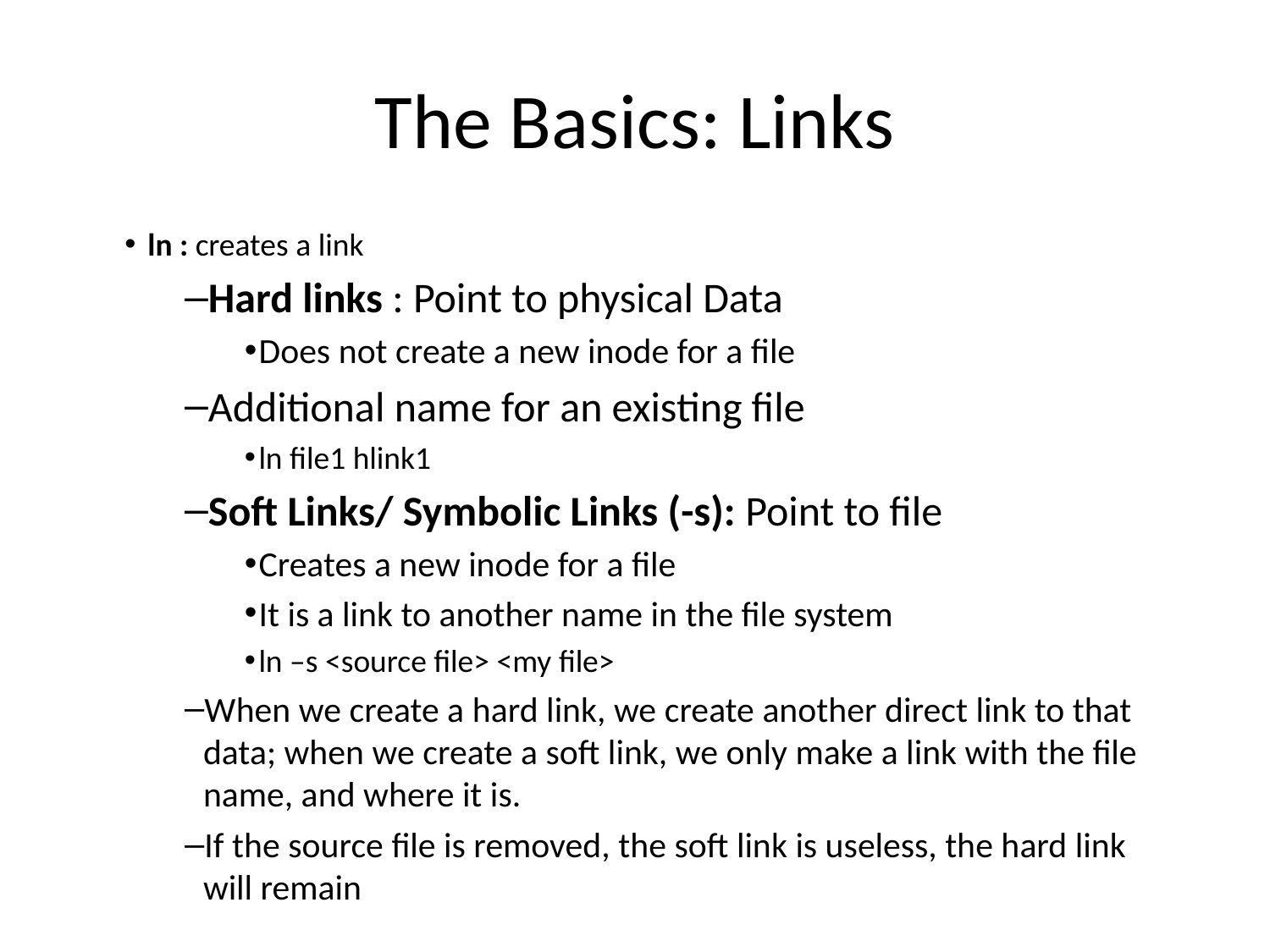

# The Basics: Links
ln : creates a link
Hard links : Point to physical Data
Does not create a new inode for a file
Additional name for an existing file
ln file1 hlink1
Soft Links/ Symbolic Links (-s): Point to file
Creates a new inode for a file
It is a link to another name in the file system
ln –s <source file> <my file>
When we create a hard link, we create another direct link to that data; when we create a soft link, we only make a link with the file name, and where it is.
If the source file is removed, the soft link is useless, the hard link will remain